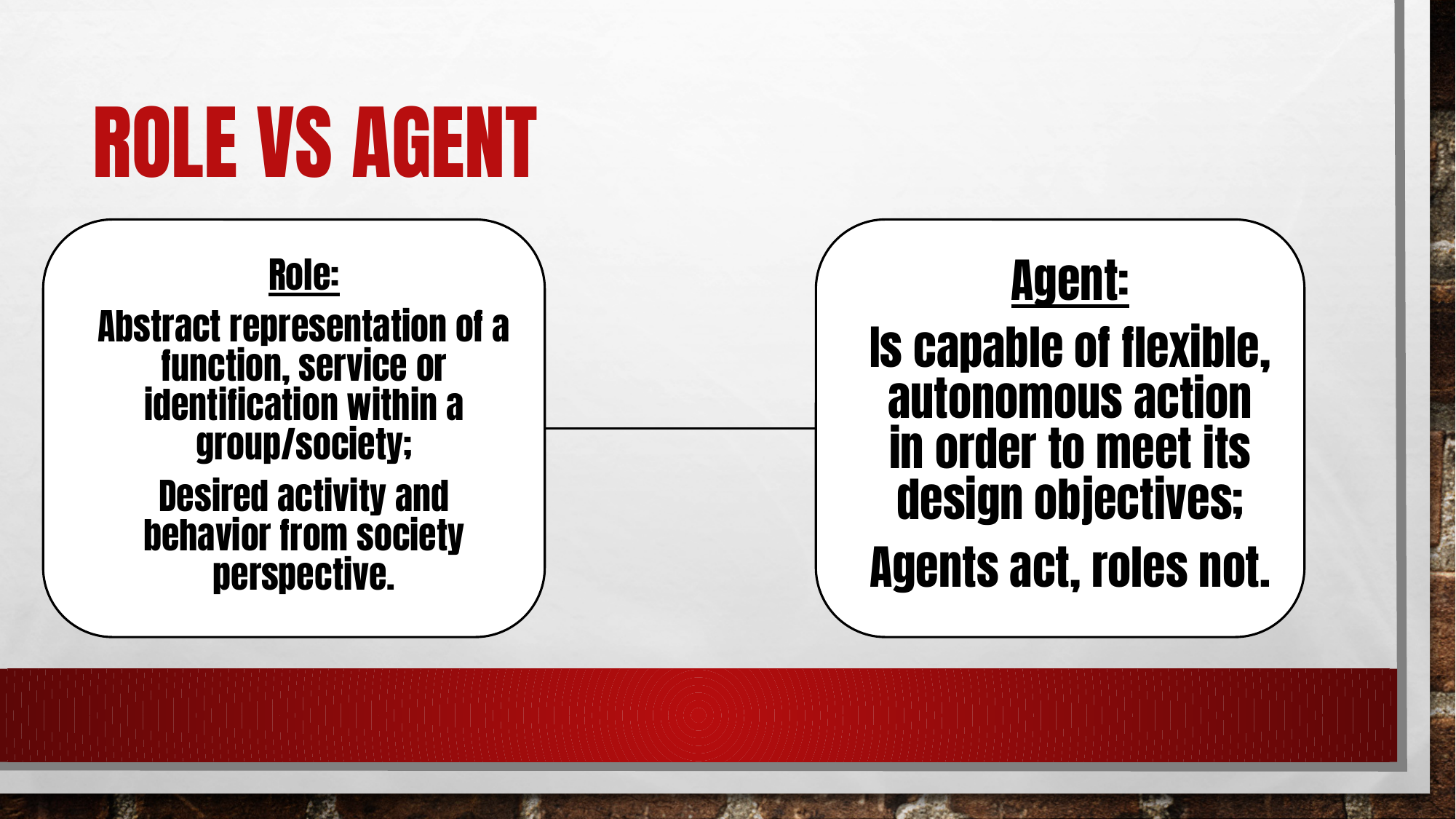

# Role vs Agent
Agent:
Is capable of flexible, autonomous action in order to meet its design objectives;
Agents act, roles not.
Role:
Abstract representation of a function, service or identification within a group/society;
Desired activity and behavior from society perspective.